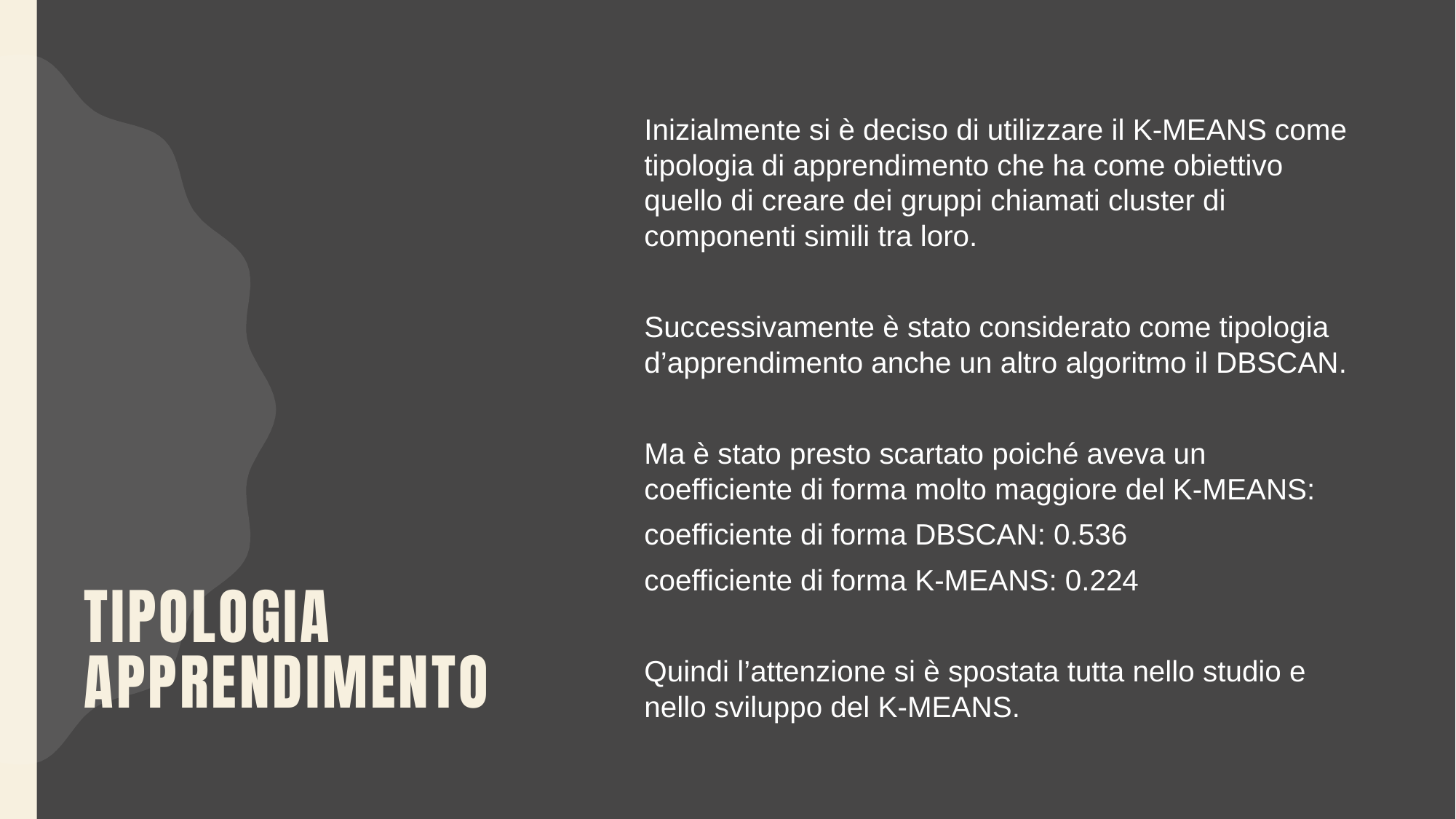

# Tipologia apprendimento
Inizialmente si è deciso di utilizzare il K-MEANS come tipologia di apprendimento che ha come obiettivo quello di creare dei gruppi chiamati cluster di componenti simili tra loro.

Successivamente è stato considerato come tipologia d’apprendimento anche un altro algoritmo il DBSCAN.

Ma è stato presto scartato poiché aveva un coefficiente di forma molto maggiore del K-MEANS:
coefficiente di forma DBSCAN: 0.536
coefficiente di forma K-MEANS: 0.224

Quindi l’attenzione si è spostata tutta nello studio e nello sviluppo del K-MEANS.